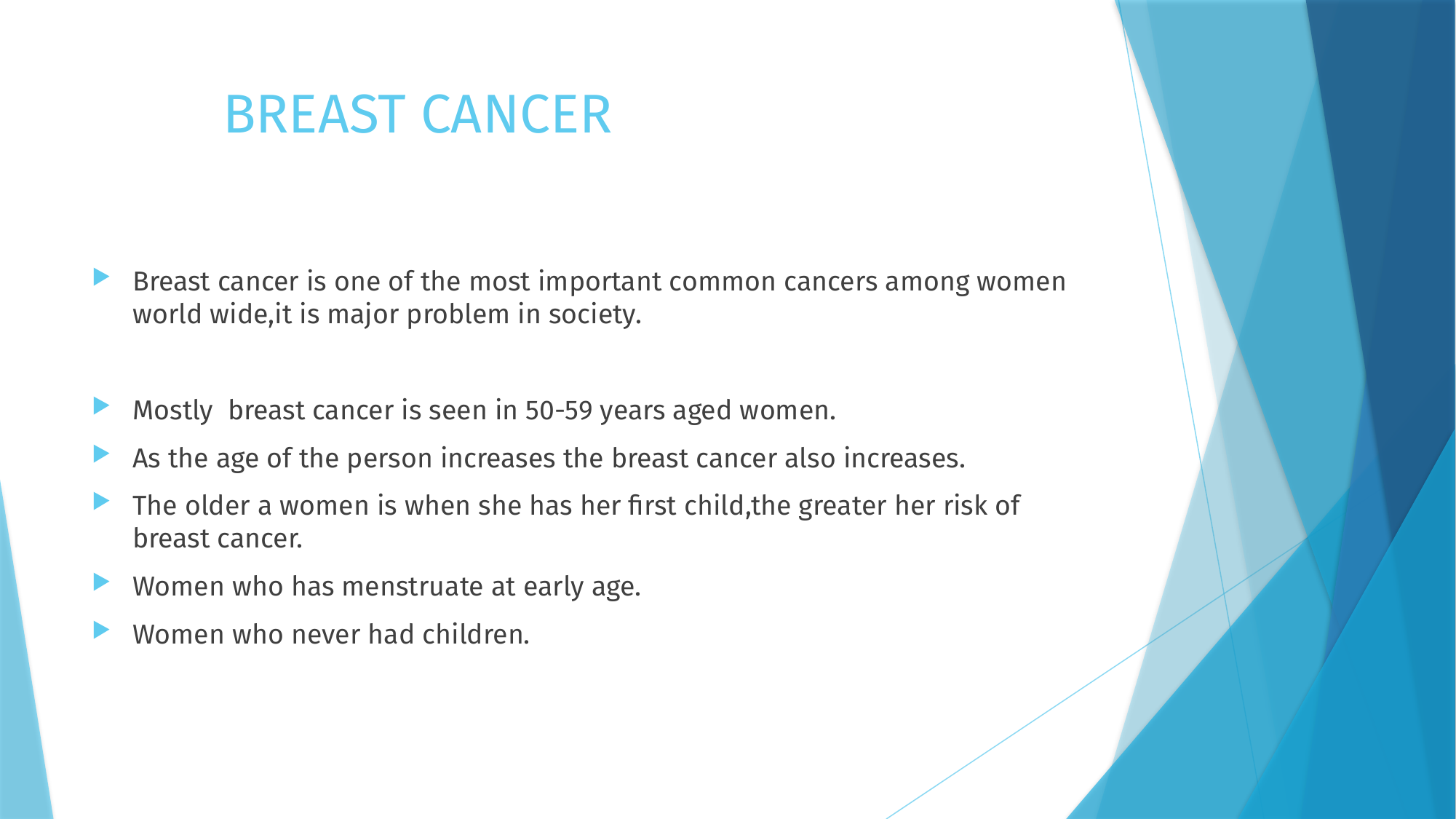

# BREAST CANCER
Breast cancer is one of the most important common cancers among women world wide,it is major problem in society.

Mostly  breast cancer is seen in 50-59 years aged women.
As the age of the person increases the breast cancer also increases.
The older a women is when she has her first child,the greater her risk of breast cancer.
Women who has menstruate at early age.
Women who never had children.